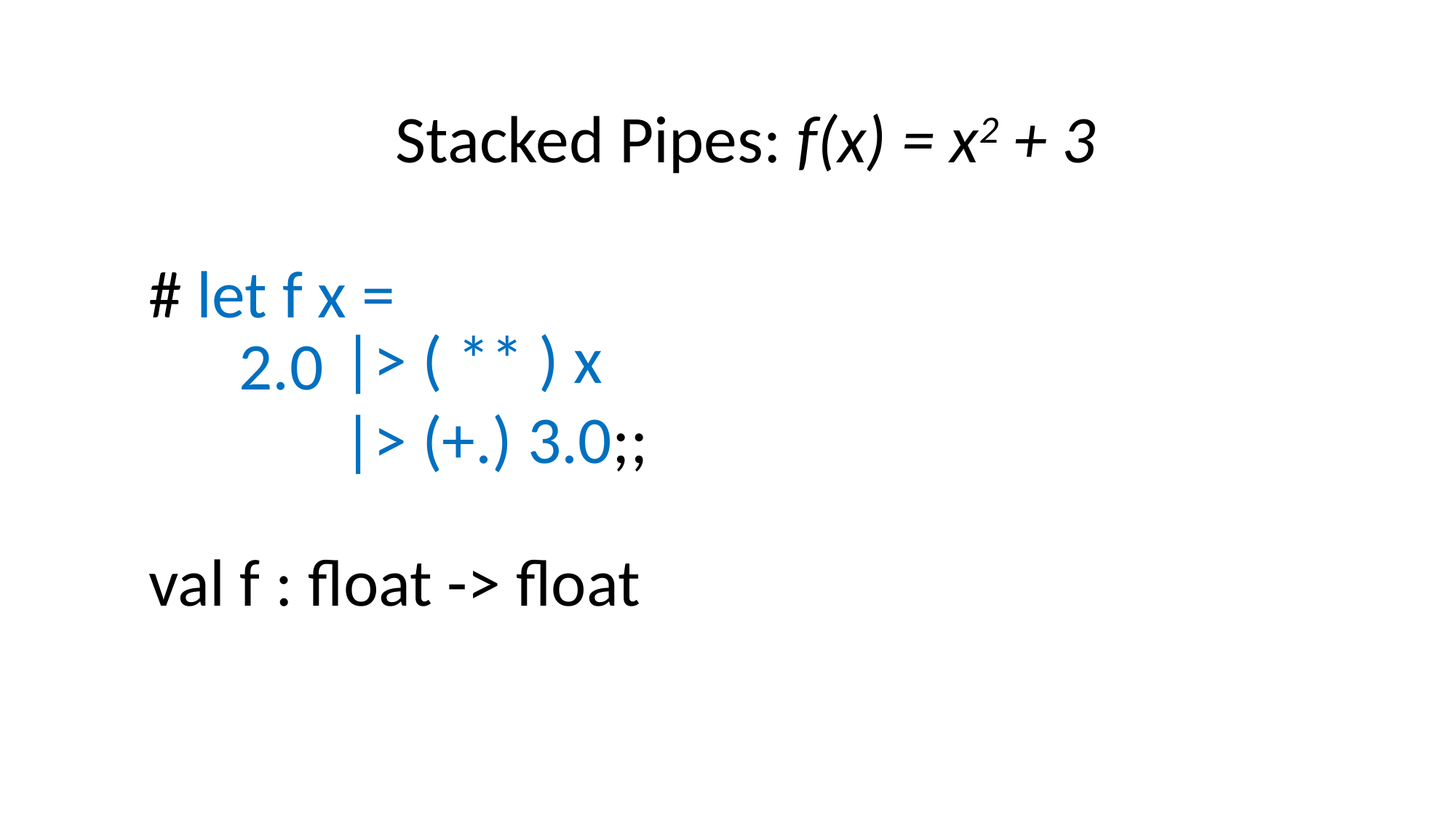

Stacked Pipes: f(x) = x2 + 3
# # let f x = 2.0 |> ( ** ) x |> (+.) 1.0;; val f : float -> float
|> ( ** ) x
|> (+.) 3.0;;